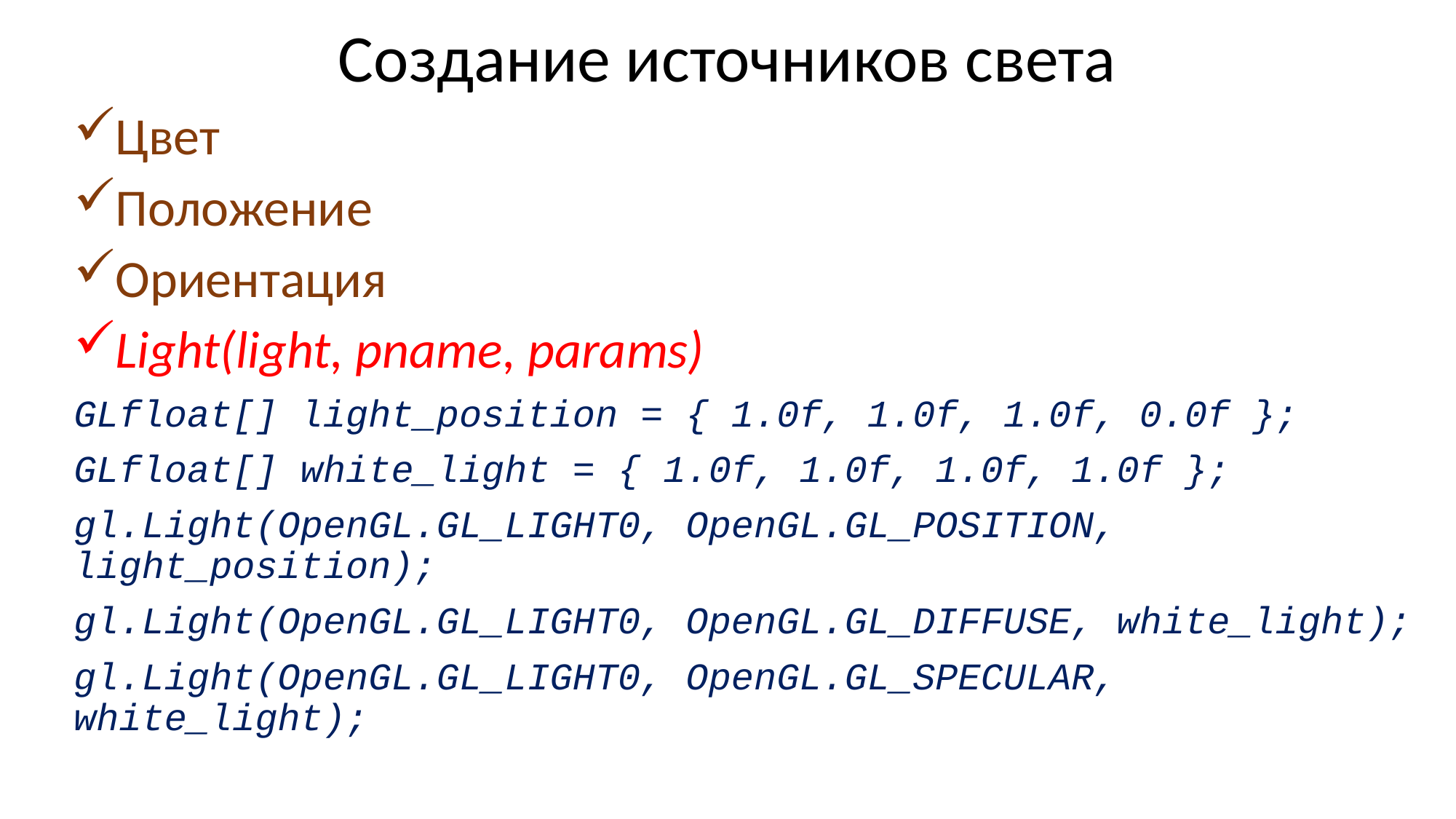

# Создание источников света
Цвет
Положение
Ориентация
Light(light, pname, params)
GLfloat[] light_position = { 1.0f, 1.0f, 1.0f, 0.0f };
GLfloat[] white_light = { 1.0f, 1.0f, 1.0f, 1.0f };
gl.Light(OpenGL.GL_LIGHT0, OpenGL.GL_POSITION, light_position);
gl.Light(OpenGL.GL_LIGHT0, OpenGL.GL_DIFFUSE, white_light);
gl.Light(OpenGL.GL_LIGHT0, OpenGL.GL_SPECULAR, white_light);